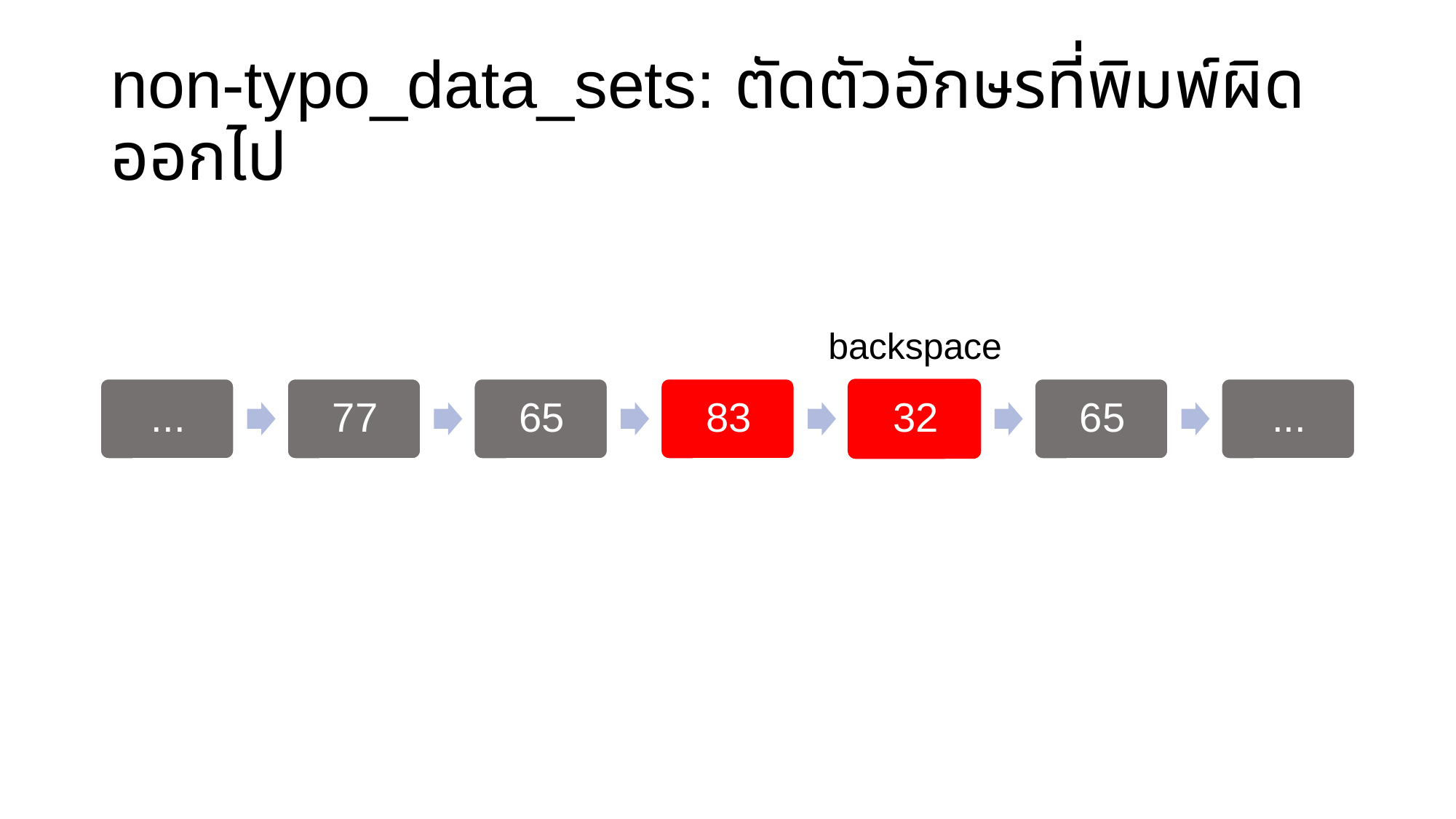

# non-typo_data_sets: ตัดตัวอักษรที่พิมพ์ผิดออกไป
...

77

65

83

32

65

...
backspace